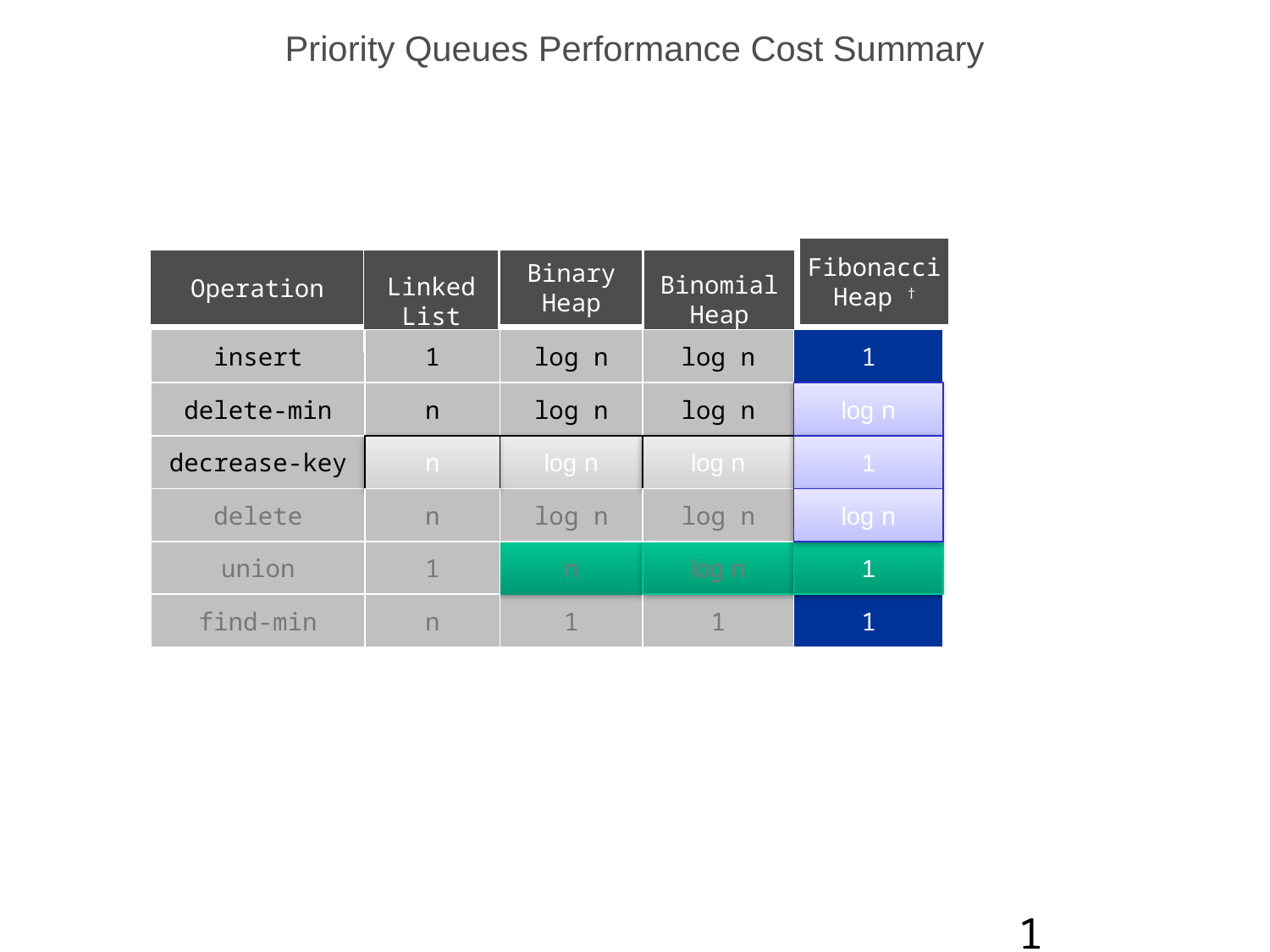

Priority Queues Performance Cost Summary

Fibonacci
Heap †
Operation
Linked
List
Binary
Heap
Binomial
Heap
insert
1
log n
log n
1
delete-min
n
log n
log n
log n
decrease-key
n
log n
log n
1
delete
n
log n
log n
log n
union
1
n
log n
1
find-min
n
1
1
1
1